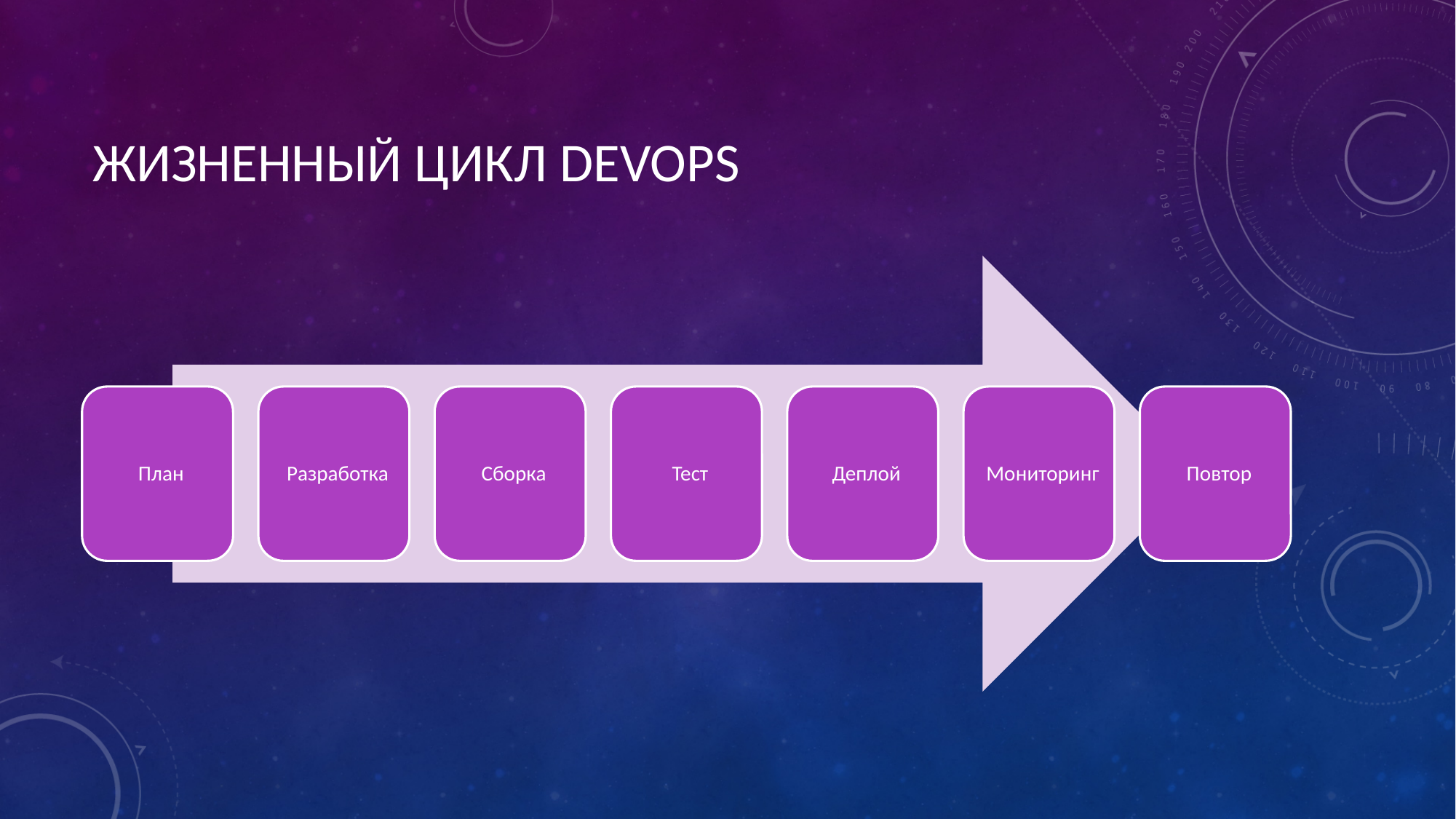

# Жизненный цикл DevOps
План
Разработка
Сборка
Тест
Деплой
Мониторинг
Повтор